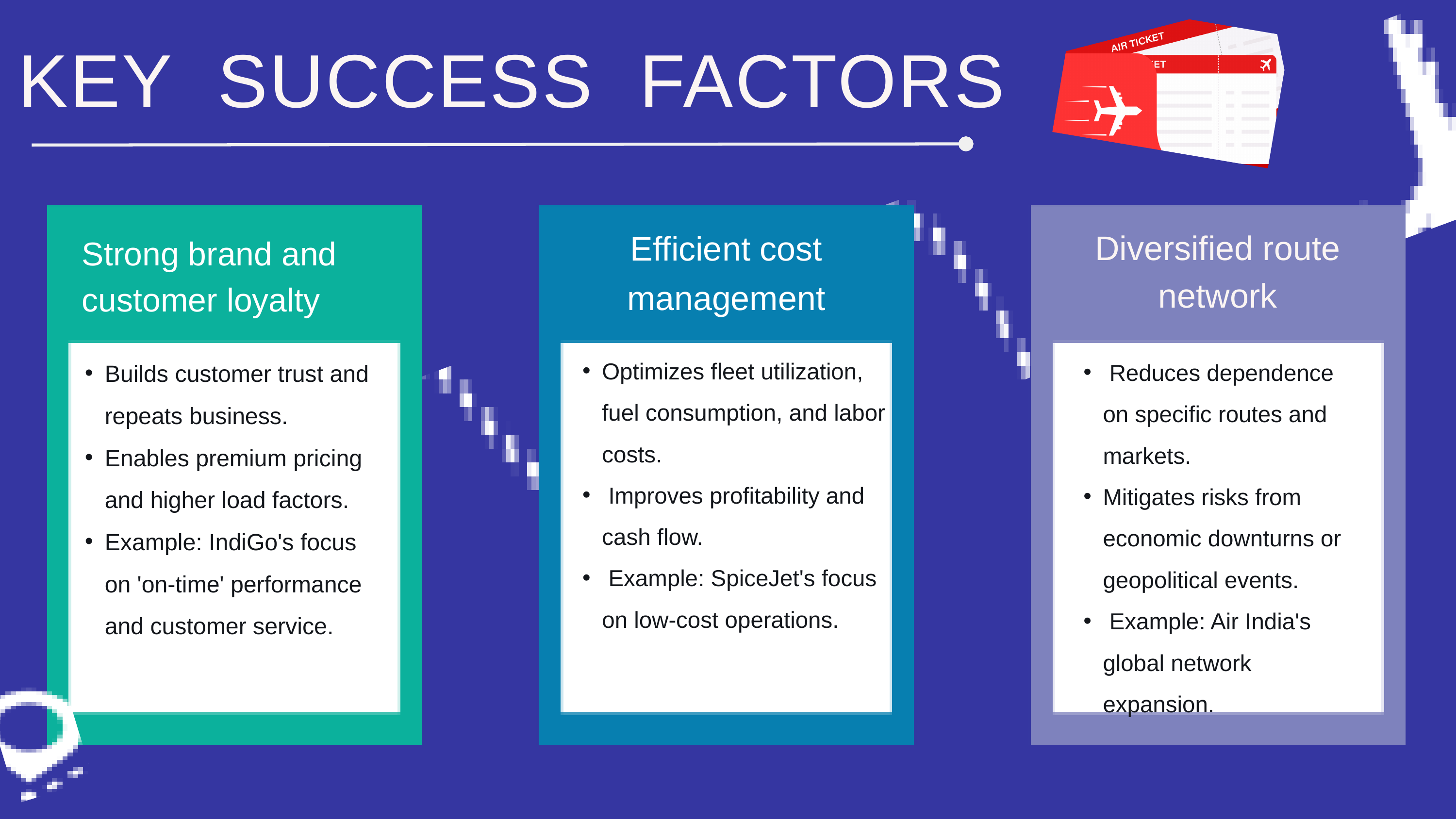

KEY  SUCCESS  FACTORS

Efficient cost management
Diversified route network
Strong brand and customer loyalty

Optimizes fleet utilization, fuel consumption, and labor costs.
 Improves profitability and cash flow.
 Example: SpiceJet's focus on low-cost operations.

Builds customer trust and repeats business.
Enables premium pricing and higher load factors.
Example: IndiGo's focus on 'on-time' performance and customer service.

 Reduces dependence on specific routes and markets.
Mitigates risks from economic downturns or geopolitical events.
 Example: Air India's global network expansion.